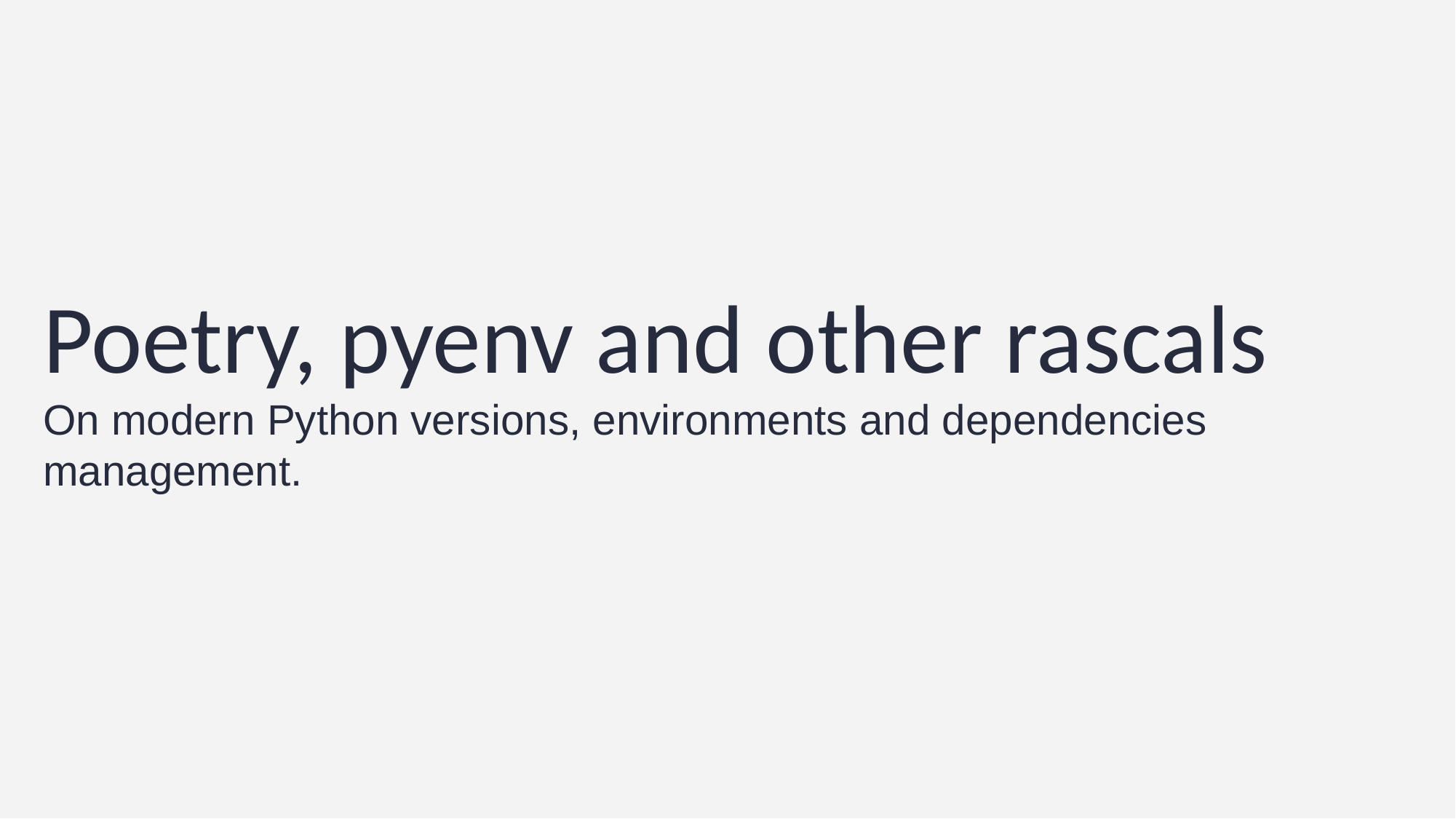

Poetry, pyenv and other rascals
On modern Python versions, environments and dependencies management.